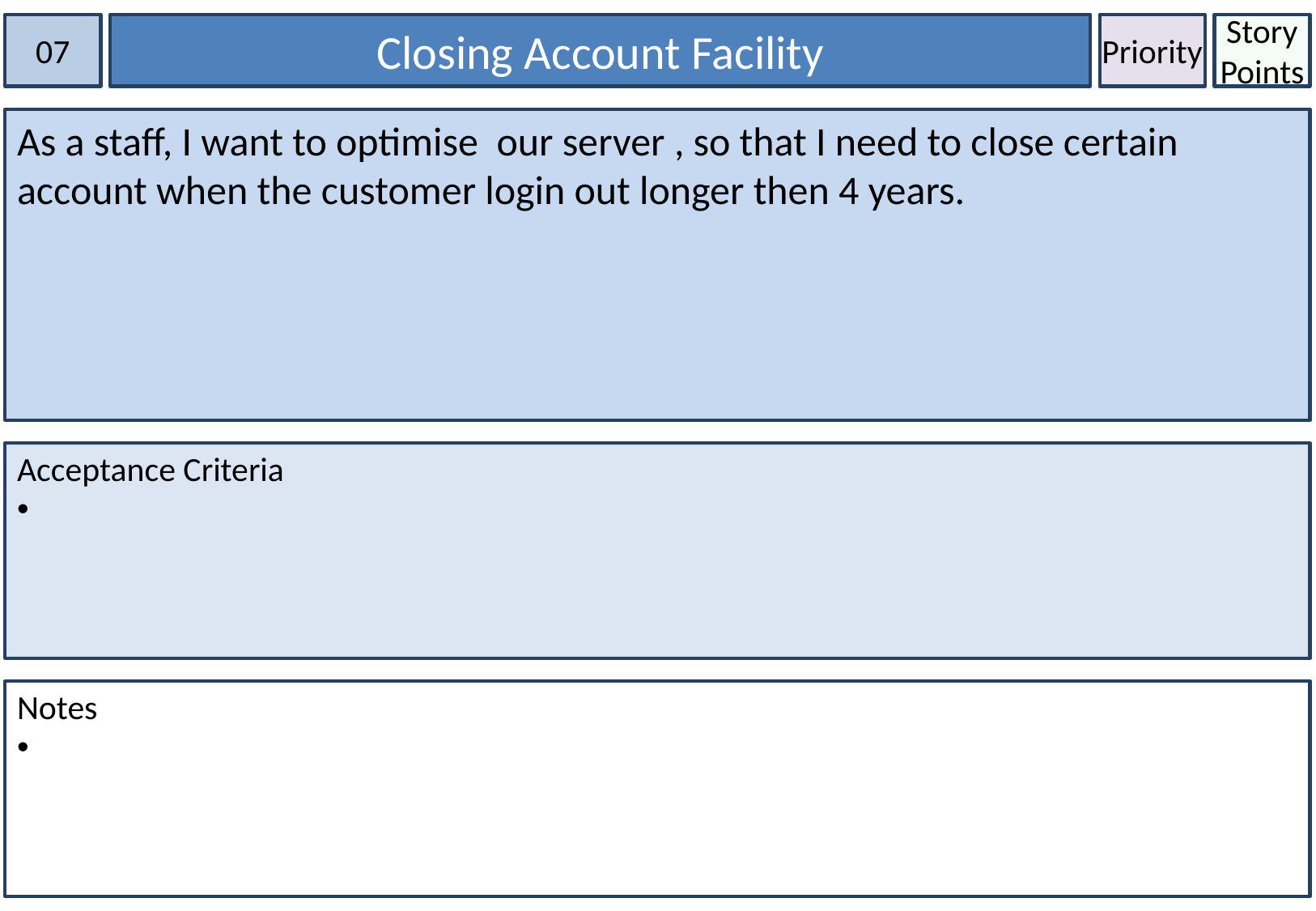

07
Closing Account Facility
Priority
Story Points
As a staff, I want to optimise  our server , so that I need to close certain account when the customer login out longer then 4 years.
Acceptance Criteria

Notes